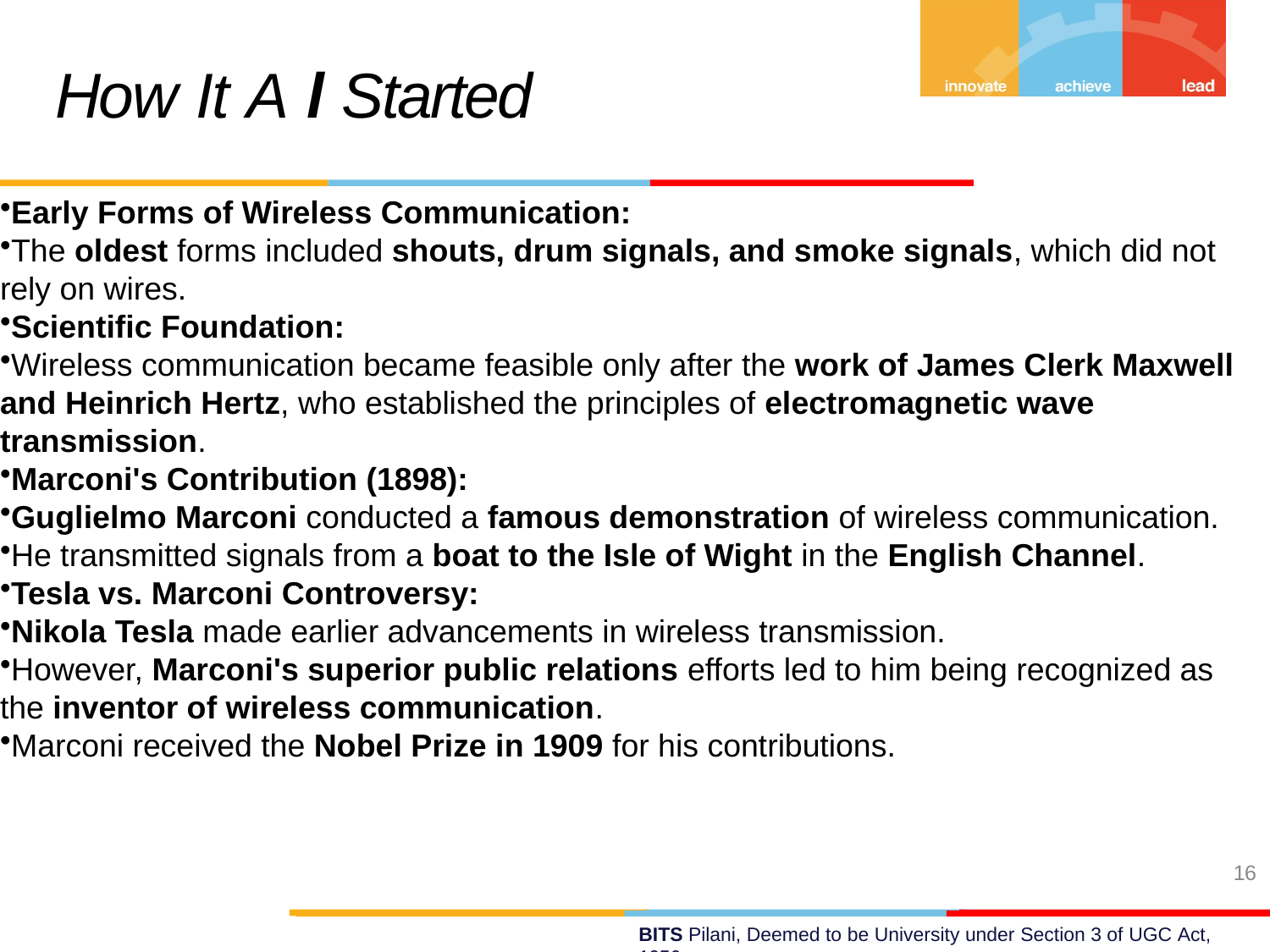

# How It A l Started
Early Forms of Wireless Communication:
The oldest forms included shouts, drum signals, and smoke signals, which did not rely on wires.
Scientific Foundation:
Wireless communication became feasible only after the work of James Clerk Maxwell and Heinrich Hertz, who established the principles of electromagnetic wave transmission.
Marconi's Contribution (1898):
Guglielmo Marconi conducted a famous demonstration of wireless communication.
He transmitted signals from a boat to the Isle of Wight in the English Channel.
Tesla vs. Marconi Controversy:
Nikola Tesla made earlier advancements in wireless transmission.
However, Marconi's superior public relations efforts led to him being recognized as the inventor of wireless communication.
Marconi received the Nobel Prize in 1909 for his contributions.

16
BITS Pilani, Deemed to be University under Section 3 of UGC Act, 1956